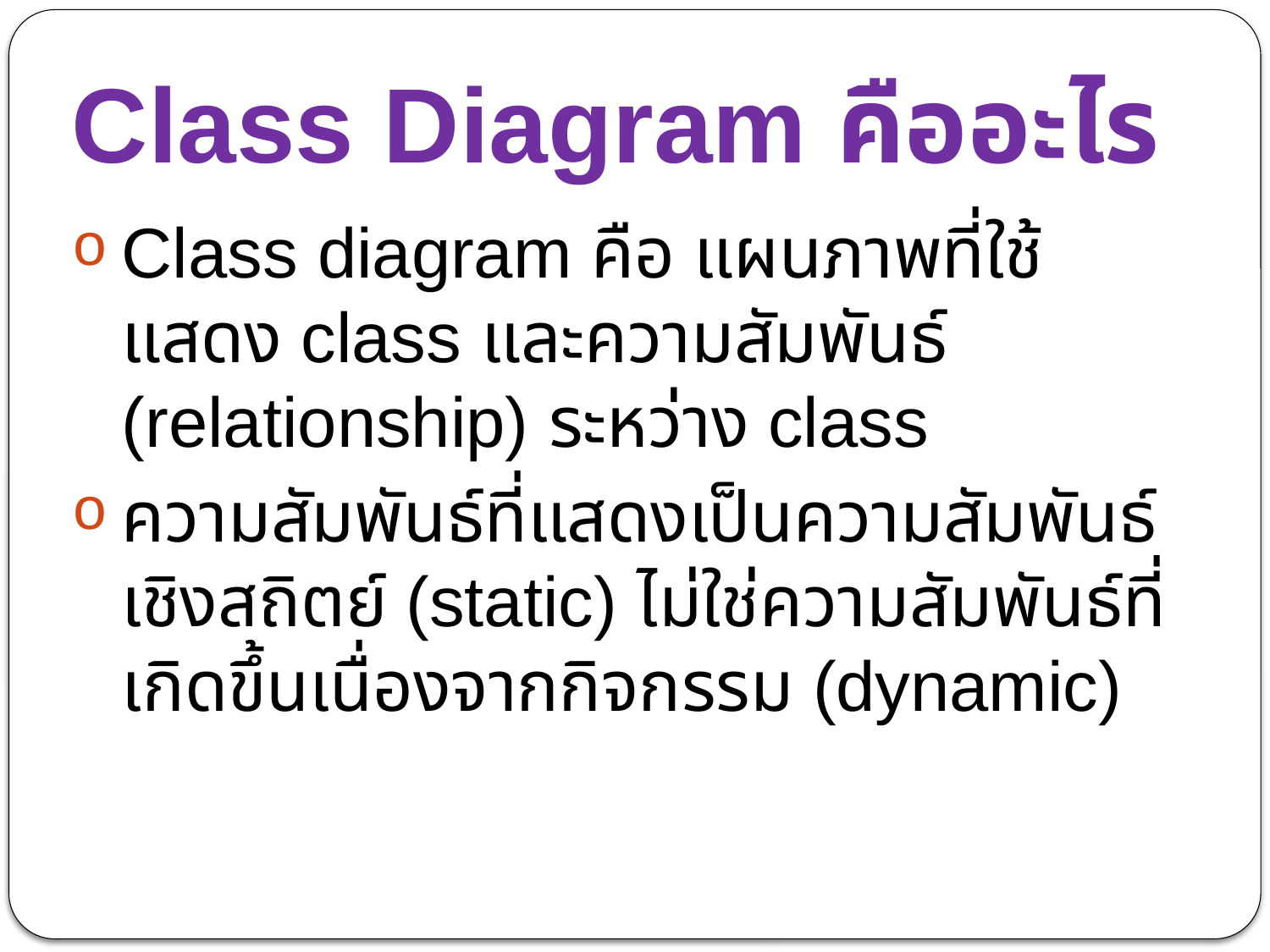

# Class Diagram คืออะไร
Class diagram คือ แผนภาพที่ใช้แสดง class และความสัมพันธ์ (relationship) ระหว่าง class
ความสัมพันธ์ที่แสดงเป็นความสัมพันธ์เชิงสถิตย์ (static) ไม่ใช่ความสัมพันธ์ที่เกิดขึ้นเนื่องจากกิจกรรม (dynamic)